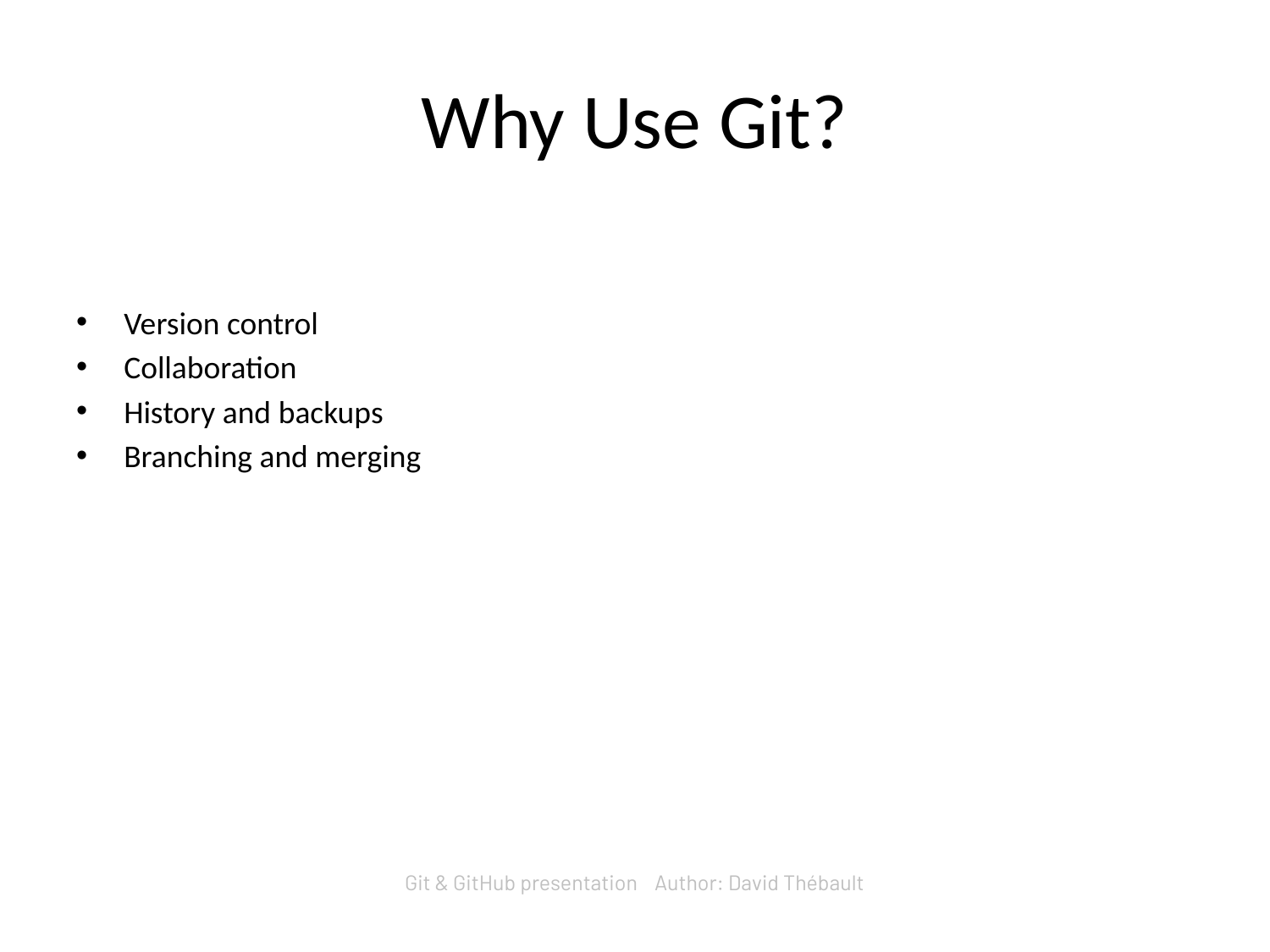

# Why Use Git?

Version control
Collaboration
History and backups
Branching and merging
Git & GitHub presentation    Author: David Thébault